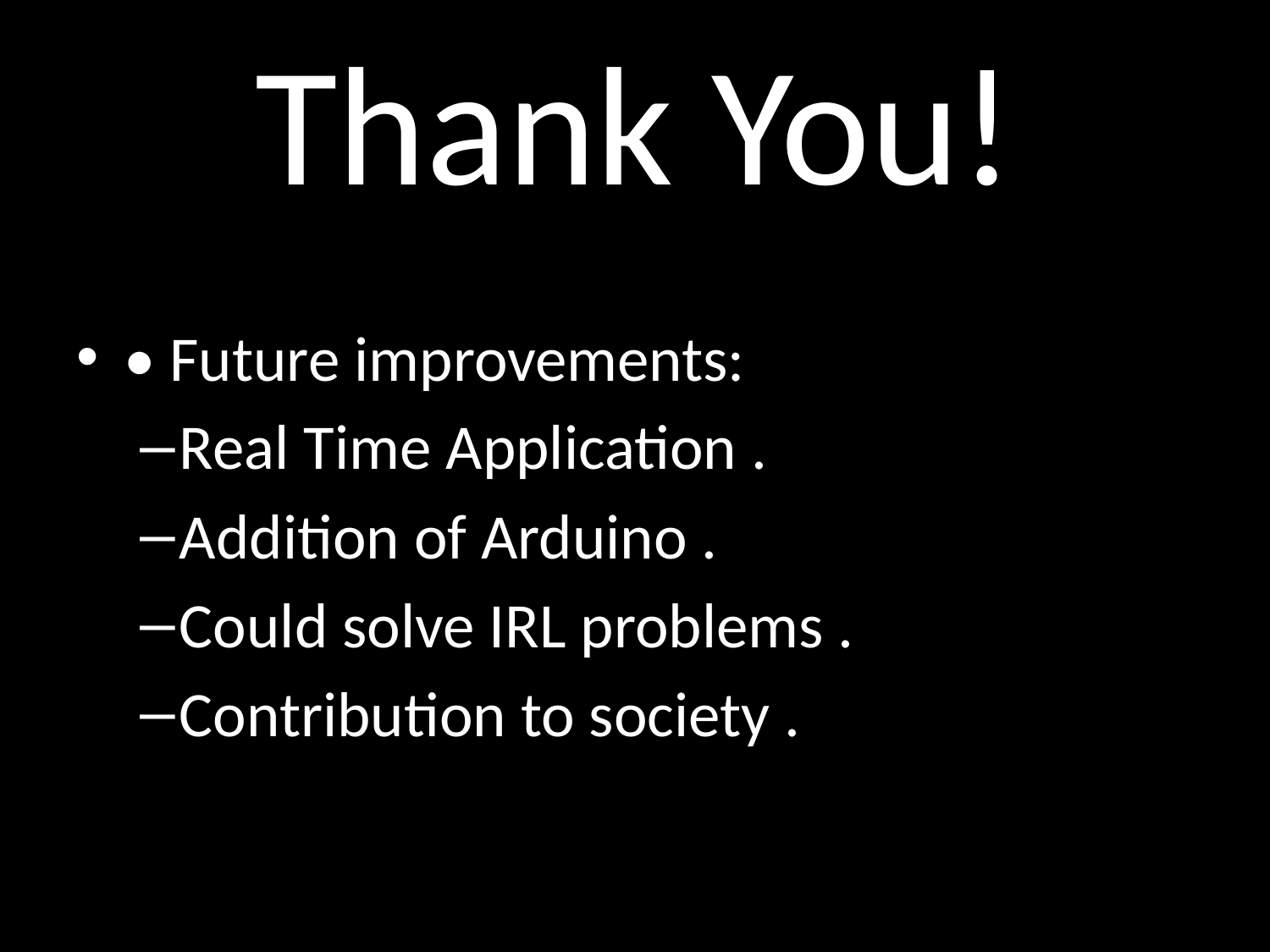

# Thank You!

• Future improvements:
Real Time Application .
Addition of Arduino .
Could solve IRL problems .
Contribution to society .